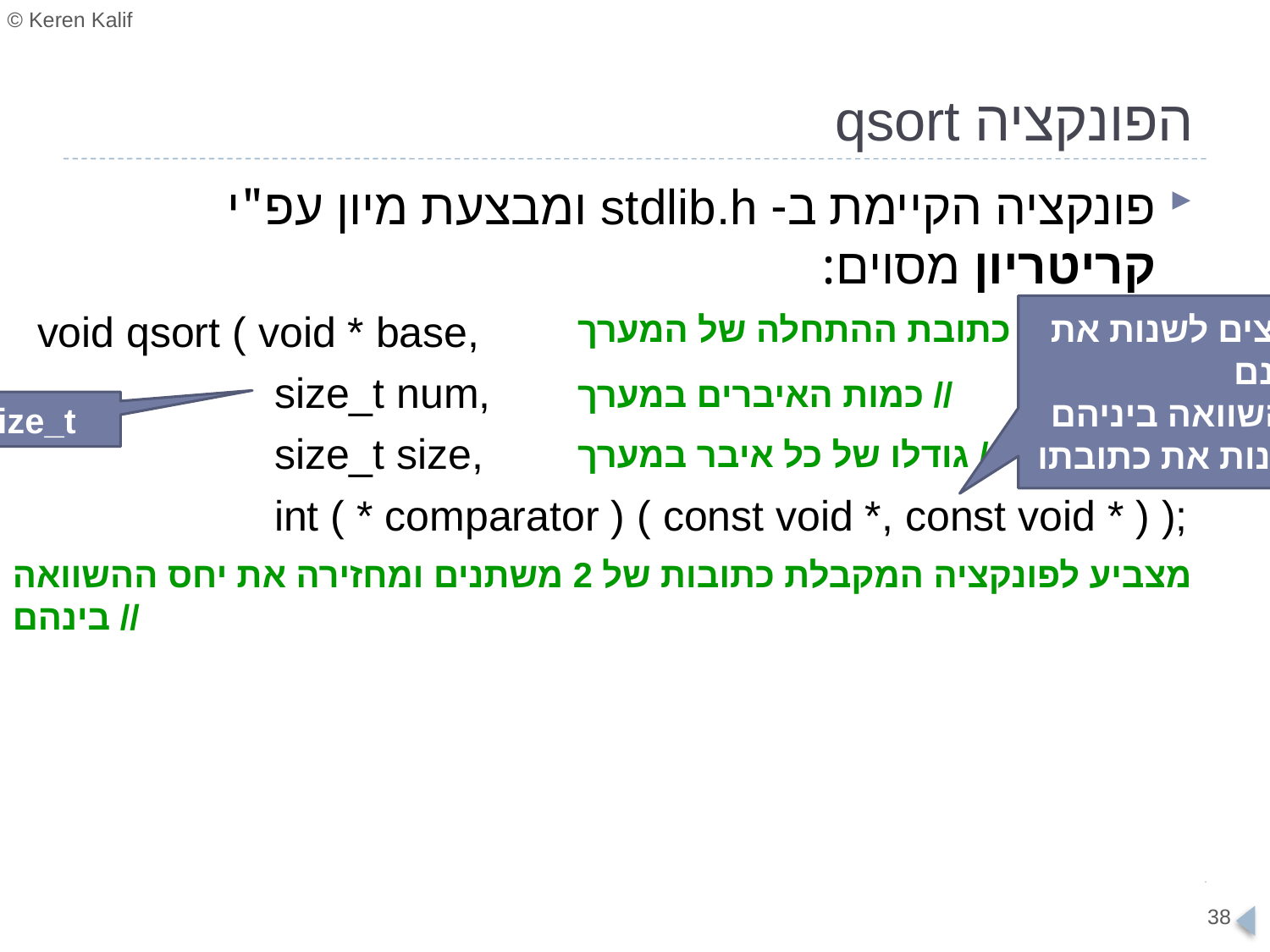

# הפונקציה qsort
פונקציה הקיימת ב- stdlib.h ומבצעת מיון עפ"י קריטריון מסוים:
void qsort ( void * base,
                    size_t num,
                    size_t size,
                    int ( * comparator ) ( const void *, const void * ) );
Const -איננו רוצים לשנות את תוכנם
אלא רק לבצע השוואה ביניהם
אך עדיין ניתן לשנות את כתובתו
כתובת ההתחלה של המערך //
כמות האיברים במערך //
typedef  int  size_t ;
גודלו של כל איבר במערך //
מצביע לפונקציה המקבלת כתובות של 2 משתנים ומחזירה את יחס ההשוואה בינהם //